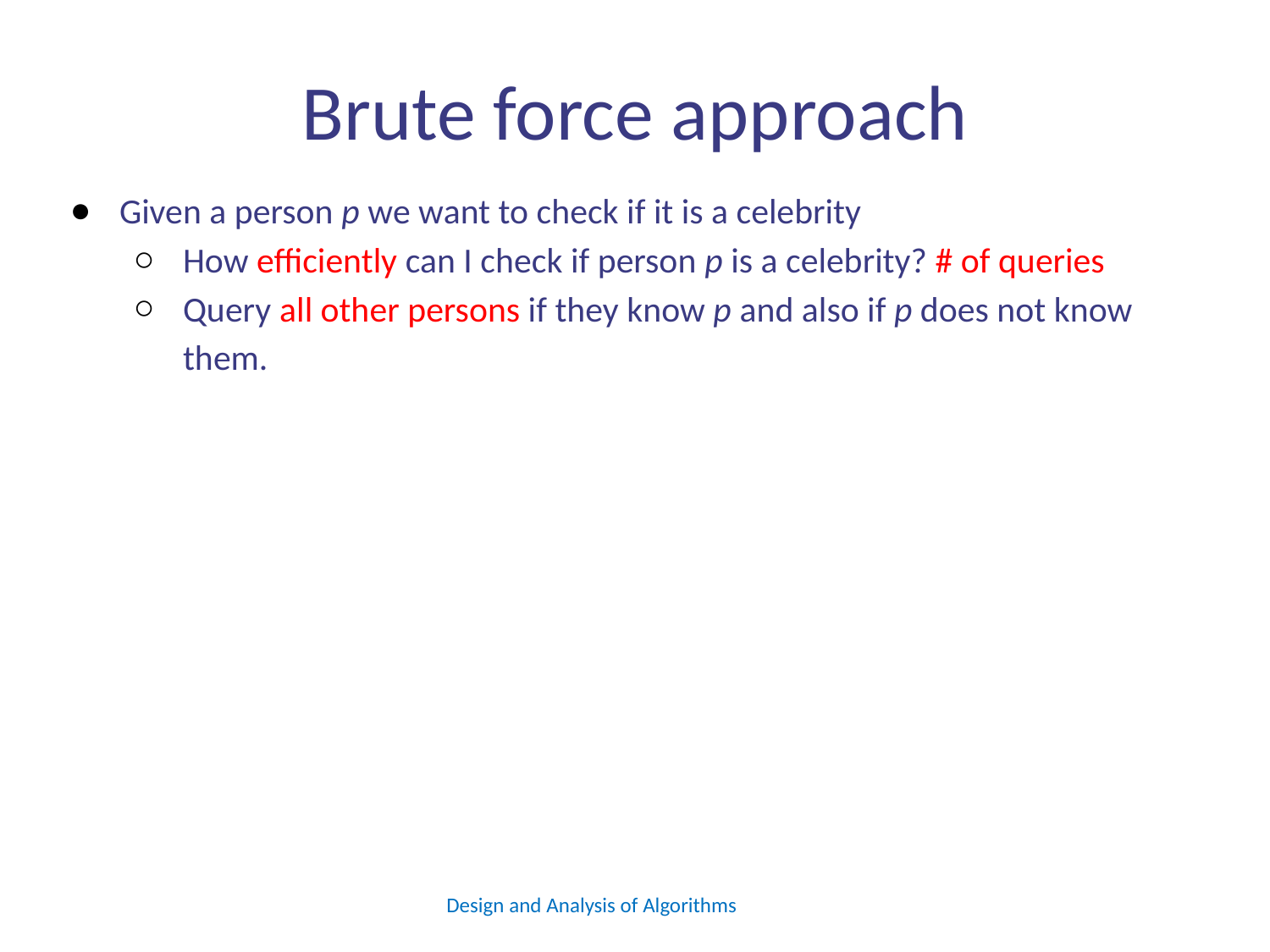

# Brute force approach
Given a person p we want to check if it is a celebrity
How efficiently can I check if person p is a celebrity? # of queries
Query all other persons if they know p and also if p does not know them.

Design and Analysis of Algorithms